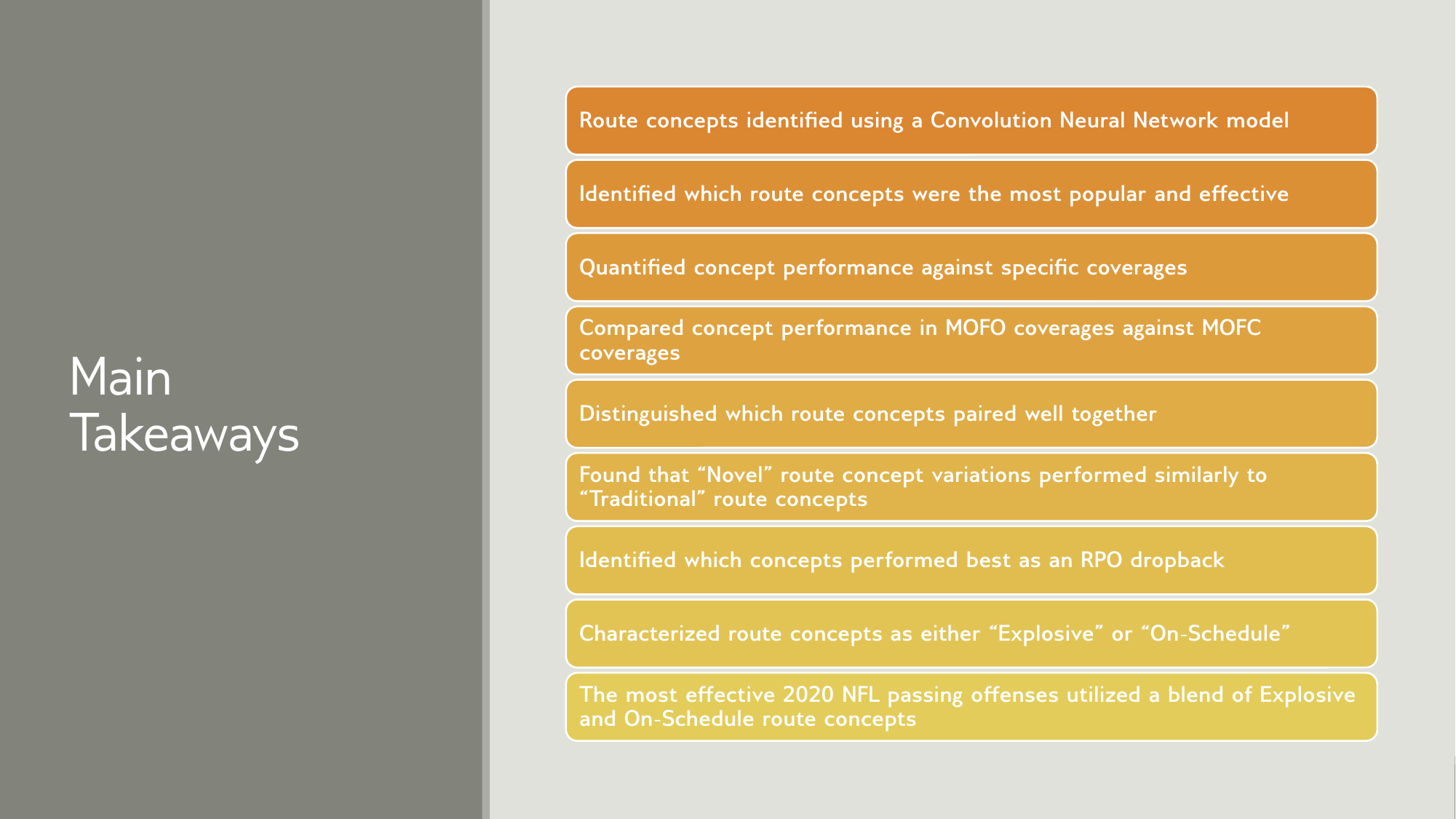

# Main Takeaways
Route concepts identified using a Convolution Neural Network model
Identified which route concepts were the most popular and effective
Quantified concept performance against specific coverages
Compared concept performance in MOFO coverages against MOFC coverages
Distinguished which route concepts paired well together
Found that “Novel” route concept variations performed similarly to “Traditional” route concepts
Identified which concepts performed best as an RPO dropback
Characterized route concepts as either “Explosive” or “On-Schedule”
The most effective 2020 NFL passing offenses utilized a blend of Explosive and On-Schedule route concepts